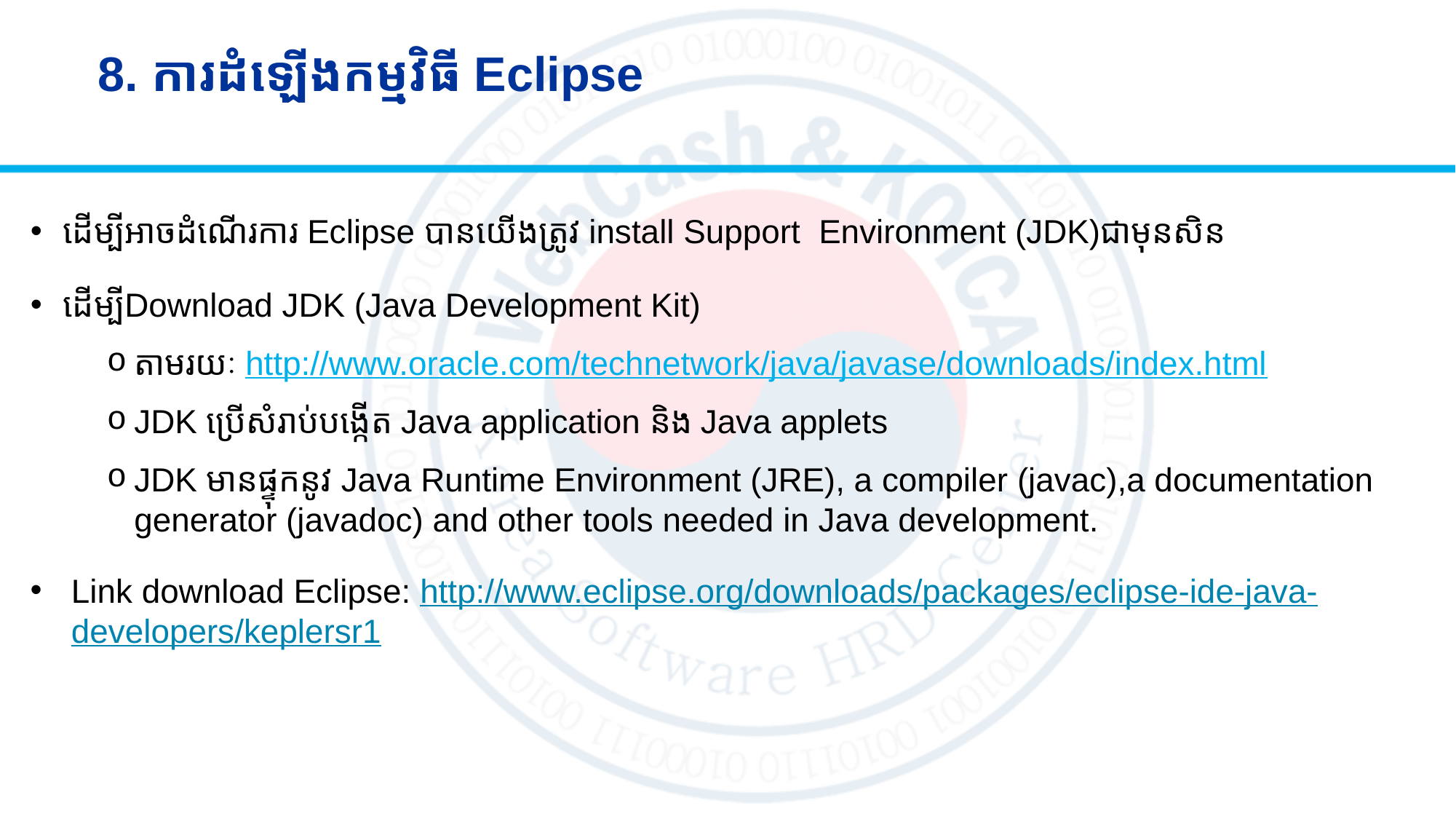

# 8. ការដំឡើងកម្មវិធី Eclipse
ដើម្បីអាចដំណើរការ Eclipse បានយើងត្រូវ install Support  Environment (JDK)ជាមុនសិន
ដើម្បីDownload JDK (Java Development Kit)
តាមរយៈ http://www.oracle.com/technetwork/java/javase/downloads/index.html
JDK ប្រើសំរាប់បង្កើត Java application និង Java applets
JDK មានផ្ទុកនូវ Java Runtime Environment (JRE), a compiler (javac),a documentation generator (javadoc) and other tools needed in Java development.

Link download Eclipse: http://www.eclipse.org/downloads/packages/eclipse-ide-java-developers/keplersr1